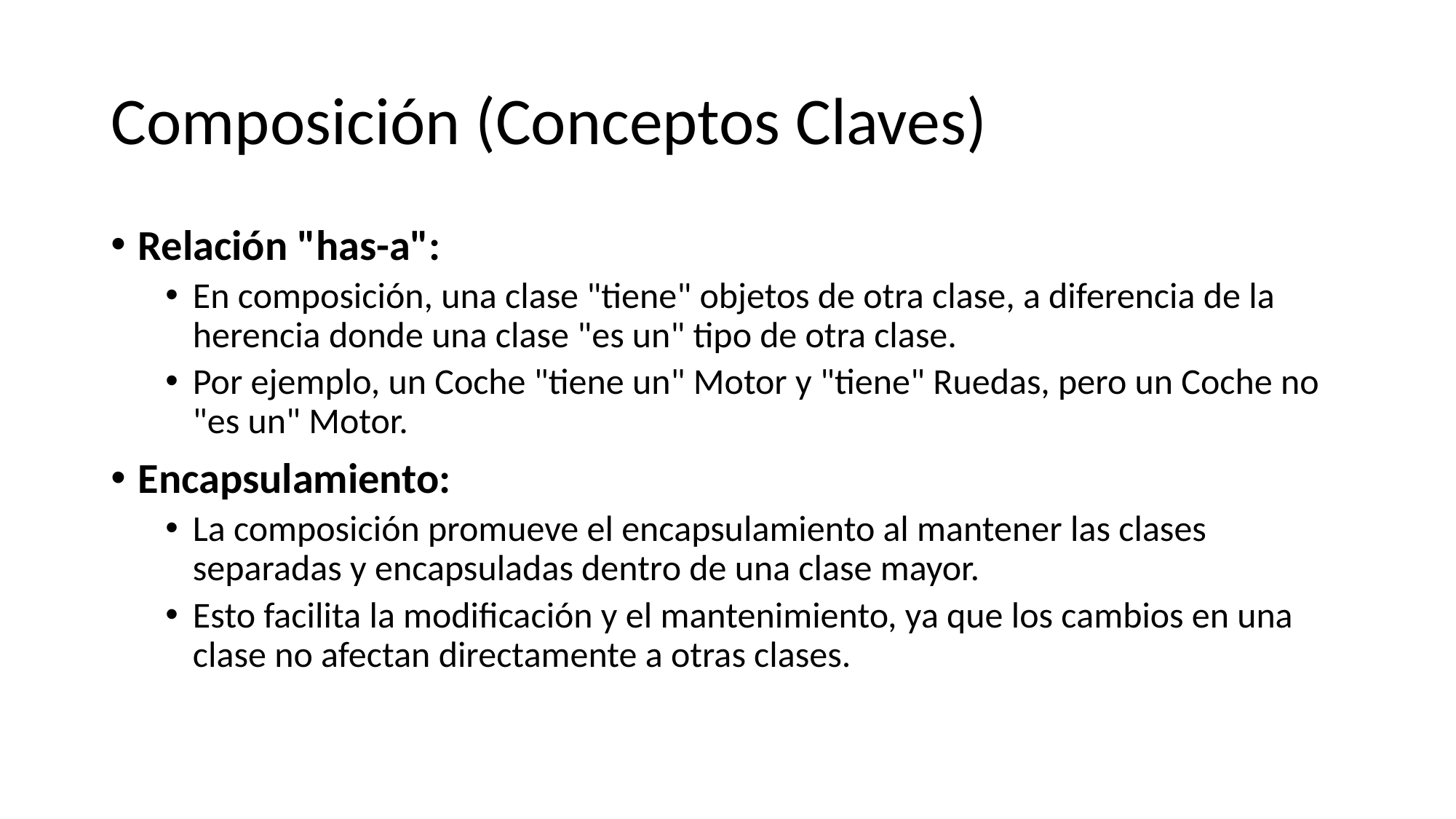

# Composición (Conceptos Claves)
Relación "has-a":
En composición, una clase "tiene" objetos de otra clase, a diferencia de la herencia donde una clase "es un" tipo de otra clase.
Por ejemplo, un Coche "tiene un" Motor y "tiene" Ruedas, pero un Coche no "es un" Motor.
Encapsulamiento:
La composición promueve el encapsulamiento al mantener las clases separadas y encapsuladas dentro de una clase mayor.
Esto facilita la modificación y el mantenimiento, ya que los cambios en una clase no afectan directamente a otras clases.